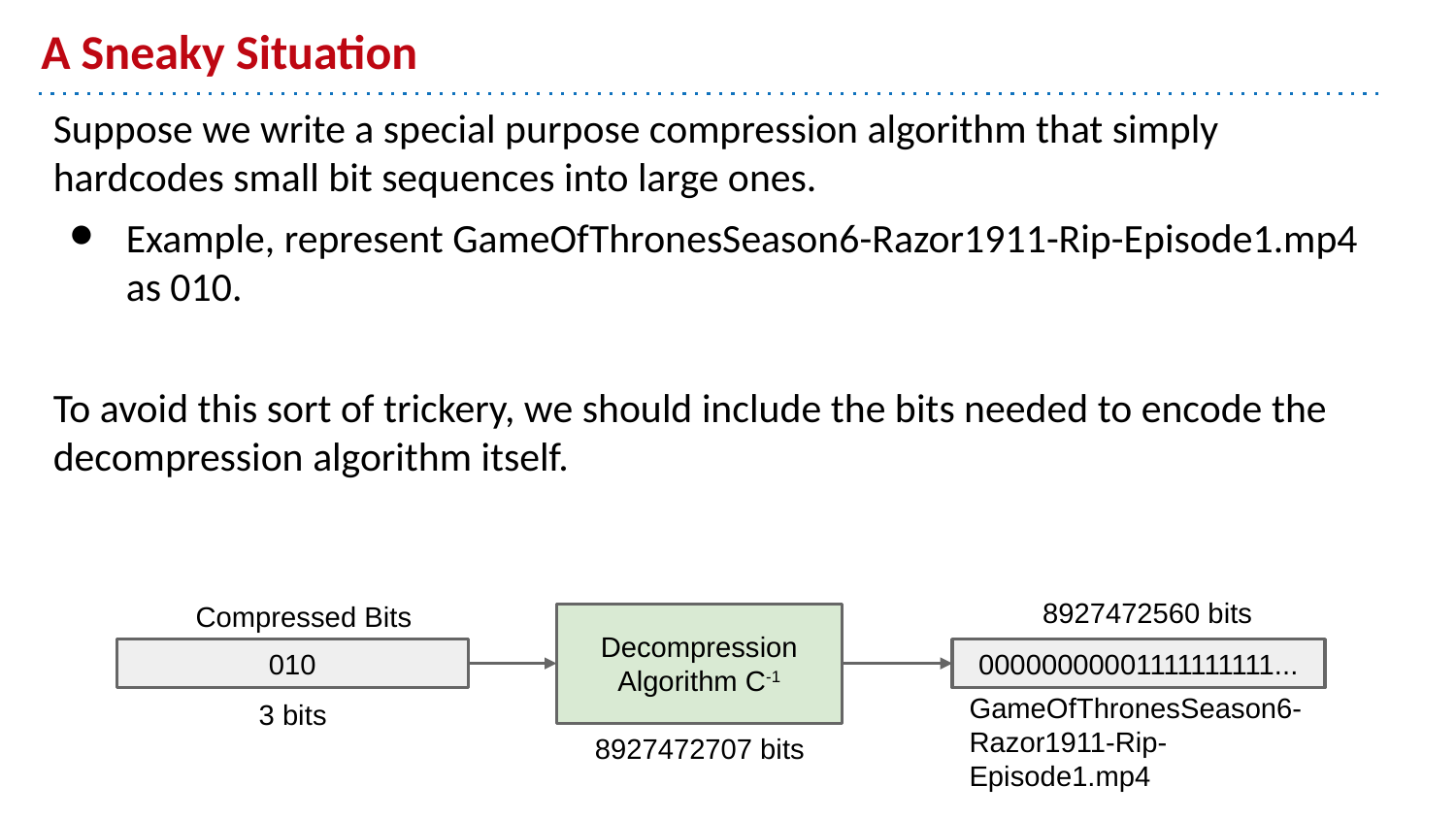

# A Sneaky Situation
Suppose we write a special purpose compression algorithm that simply hardcodes small bit sequences into large ones.
Example, represent GameOfThronesSeason6-Razor1911-Rip-Episode1.mp4 as 010.

To avoid this sort of trickery, we should include the bits needed to encode the decompression algorithm itself.
8927472560 bits
Compressed Bits
Decompression
Algorithm C-1
010
00000000001111111111...
GameOfThronesSeason6-Razor1911-Rip-Episode1.mp4
3 bits
8927472707 bits